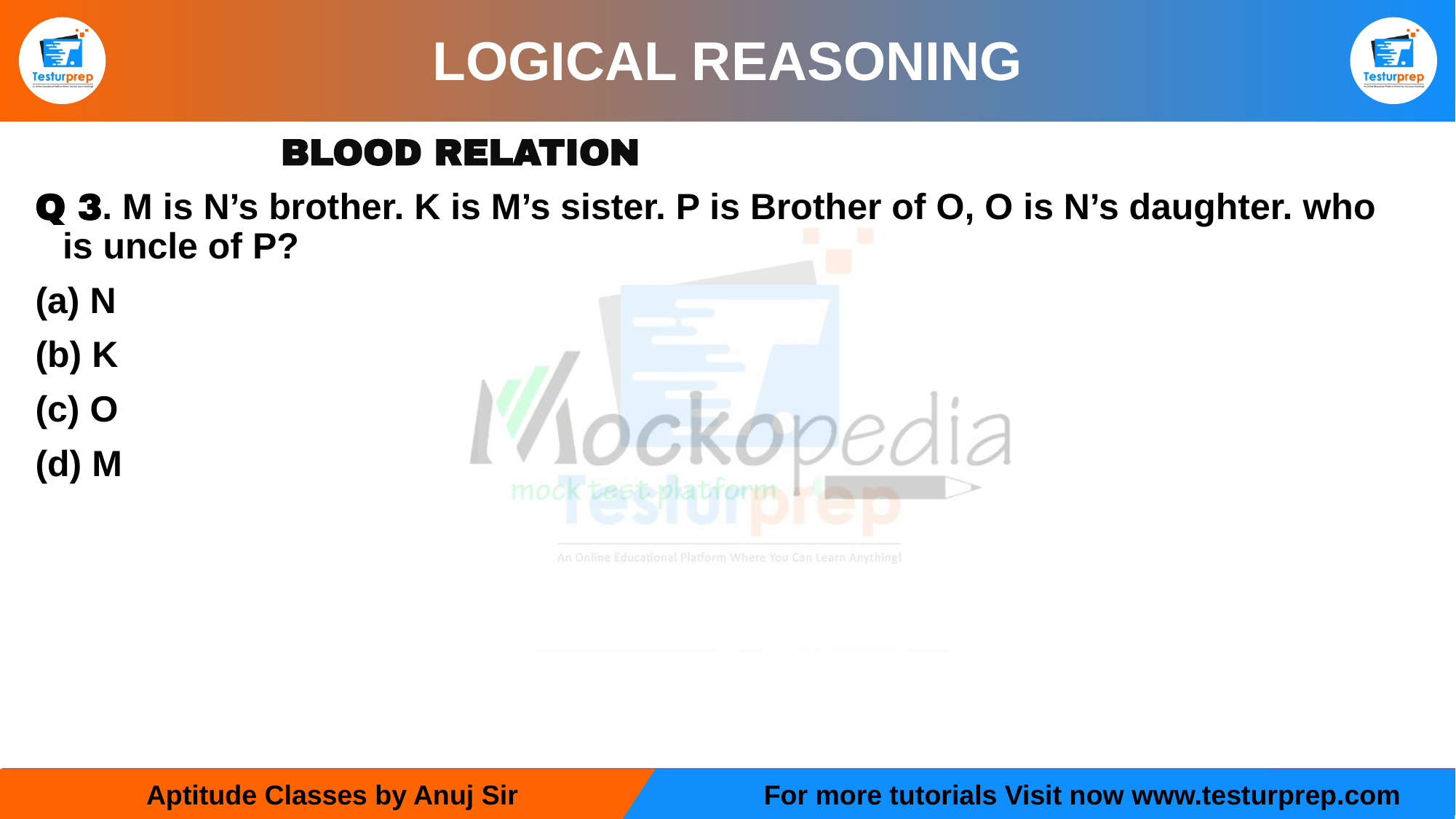

# LOGICAL REASONING
			BLOOD RELATION
Q 3. M is N’s brother. K is M’s sister. P is Brother of O, O is N’s daughter. who is uncle of P?
(a) N
(b) K
(c) O
(d) M